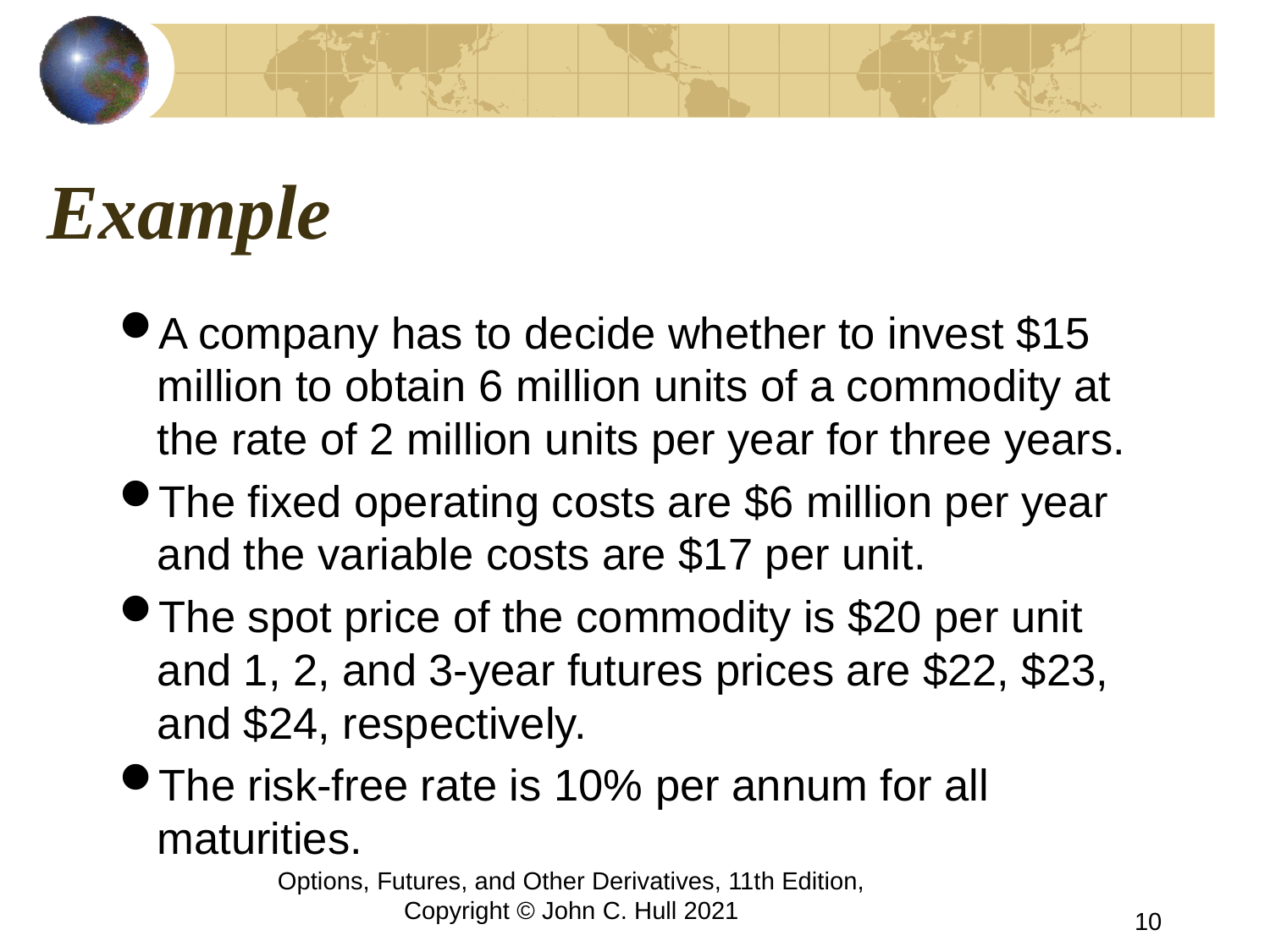

# Example
A company has to decide whether to invest $15 million to obtain 6 million units of a commodity at the rate of 2 million units per year for three years.
The fixed operating costs are $6 million per year and the variable costs are $17 per unit.
The spot price of the commodity is $20 per unit and 1, 2, and 3-year futures prices are $22, $23, and $24, respectively.
The risk-free rate is 10% per annum for all maturities.
Options, Futures, and Other Derivatives, 11th Edition, Copyright © John C. Hull 2021
10